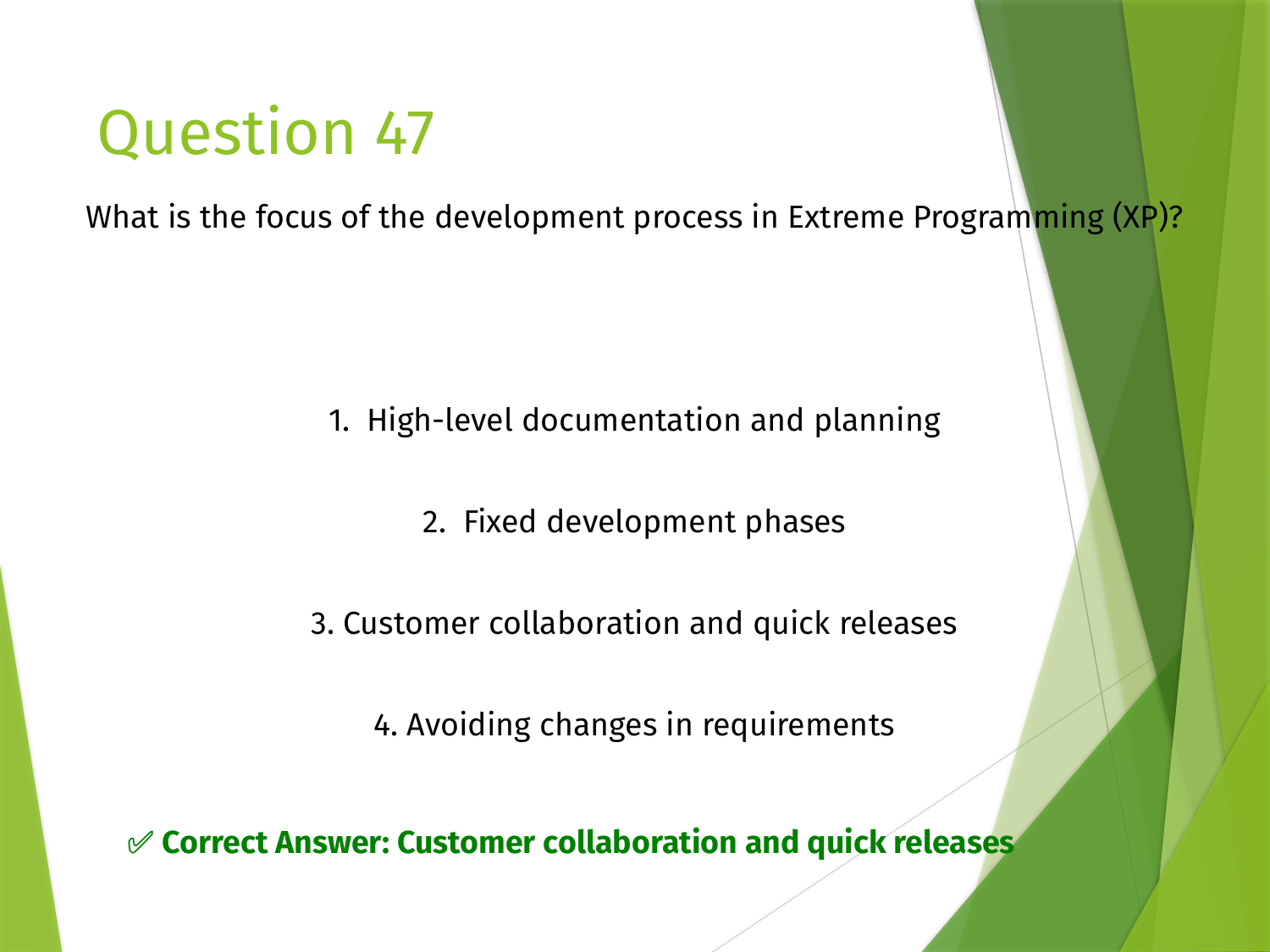

# Question 47
What is the focus of the development process in Extreme Programming (XP)?

1.  High-level documentation and planning

2.  Fixed development phases

3. Customer collaboration and quick releases

4. Avoiding changes in requirements

✅ Correct Answer: Customer collaboration and quick releases